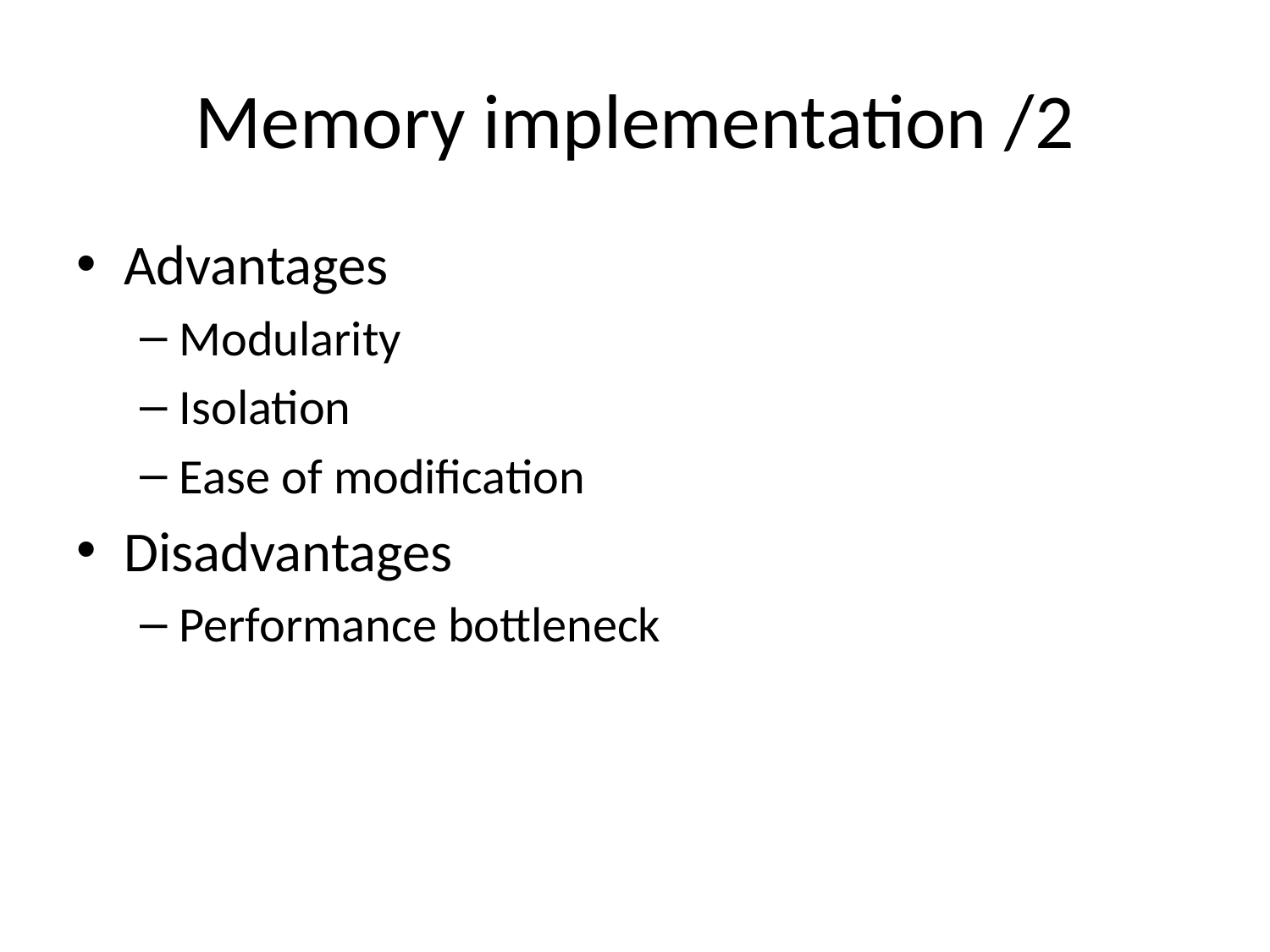

# Memory implementation /2
Advantages
Modularity
Isolation
Ease of modification
Disadvantages
Performance bottleneck